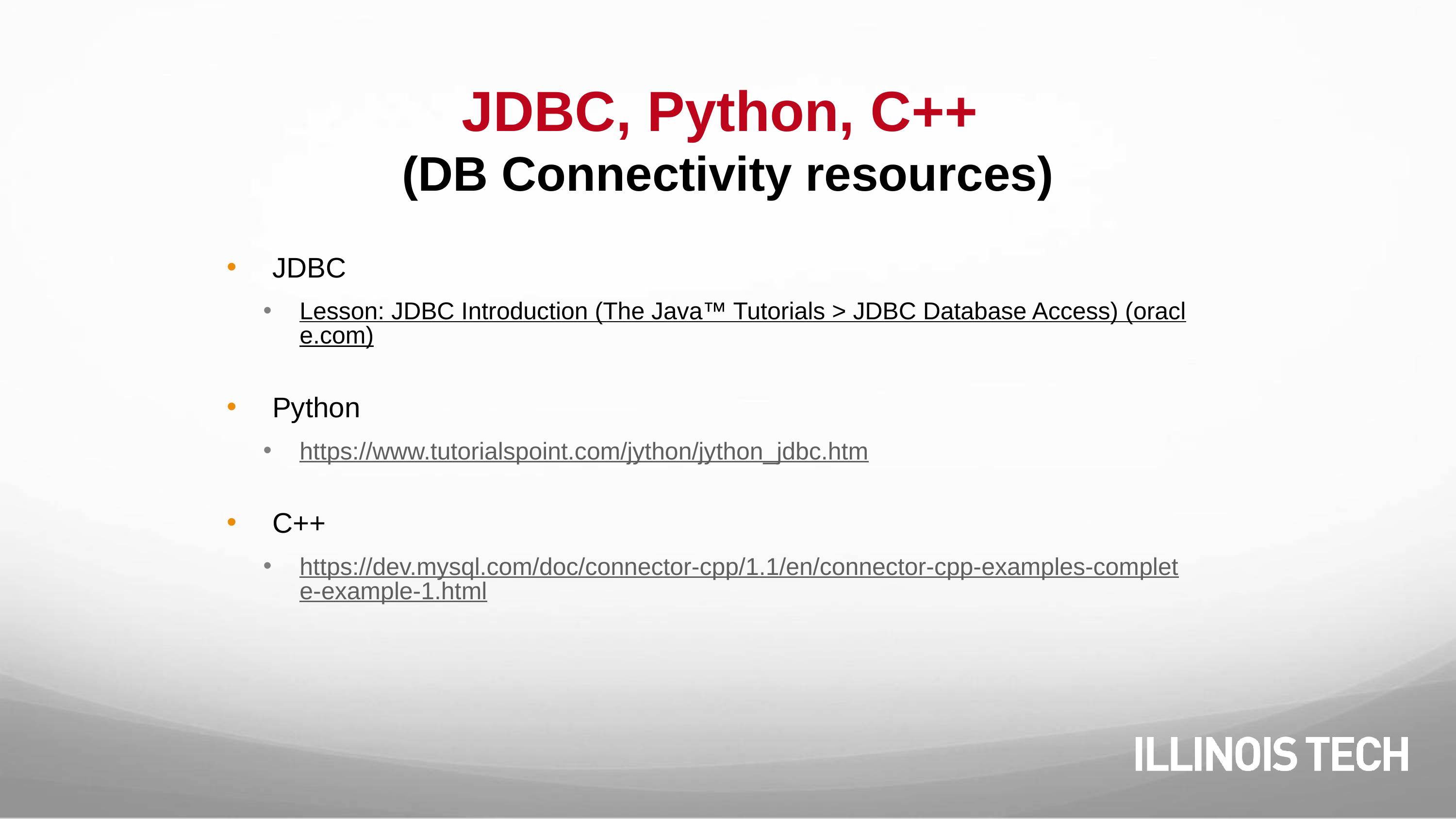

# JDBC, Python, C++ (DB Connectivity resources)
JDBC
Lesson: JDBC Introduction (The Java™ Tutorials > JDBC Database Access) (oracle.com)
Python
https://www.tutorialspoint.com/jython/jython_jdbc.htm
C++
https://dev.mysql.com/doc/connector-cpp/1.1/en/connector-cpp-examples-complete-example-1.html